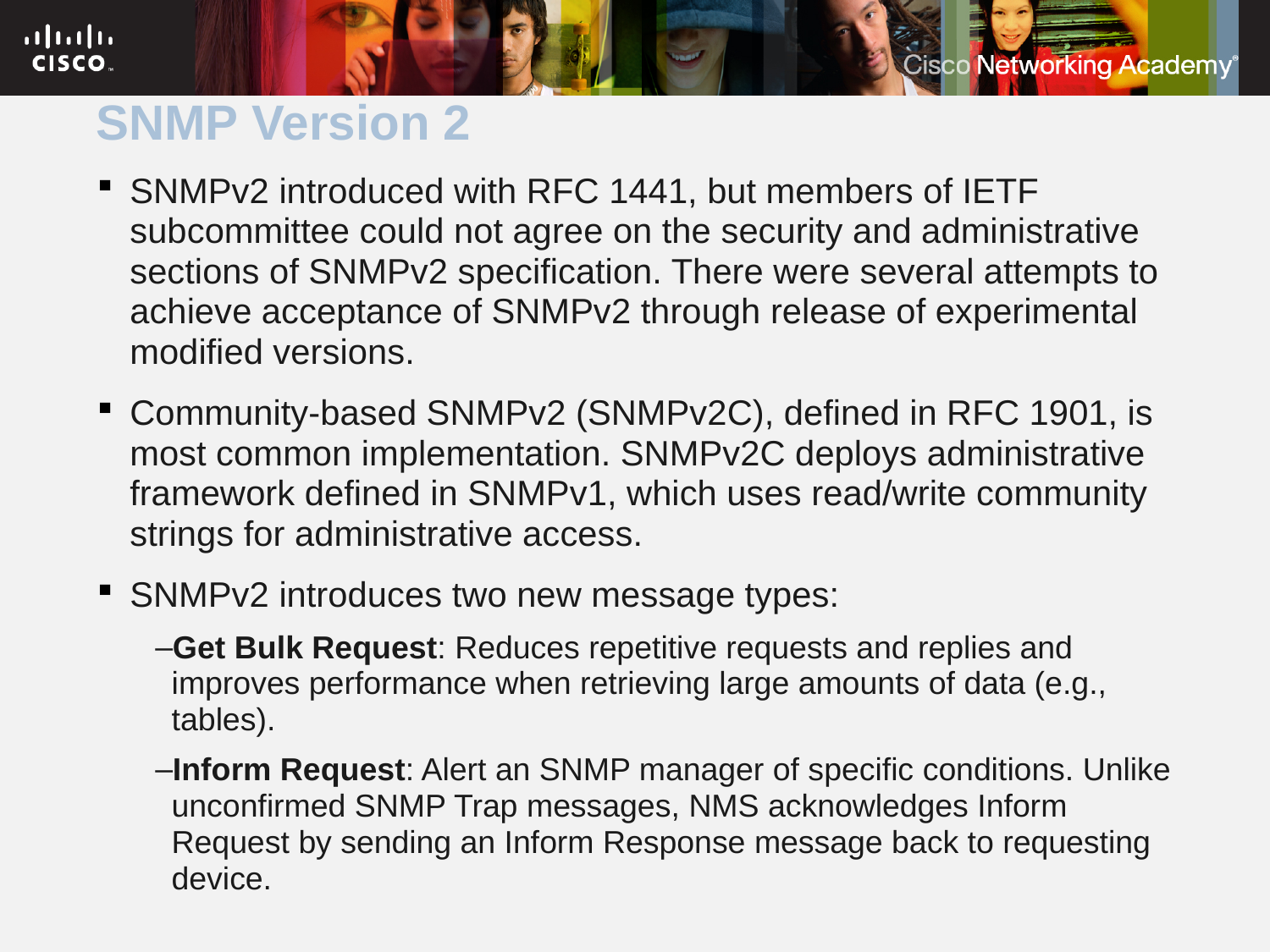

# SNMP Version 2
SNMPv2 introduced with RFC 1441, but members of IETF subcommittee could not agree on the security and administrative sections of SNMPv2 specification. There were several attempts to achieve acceptance of SNMPv2 through release of experimental modified versions.
Community-based SNMPv2 (SNMPv2C), defined in RFC 1901, is most common implementation. SNMPv2C deploys administrative framework defined in SNMPv1, which uses read/write community strings for administrative access.
SNMPv2 introduces two new message types:
Get Bulk Request: Reduces repetitive requests and replies and improves performance when retrieving large amounts of data (e.g., tables).
Inform Request: Alert an SNMP manager of specific conditions. Unlike unconfirmed SNMP Trap messages, NMS acknowledges Inform Request by sending an Inform Response message back to requesting device.